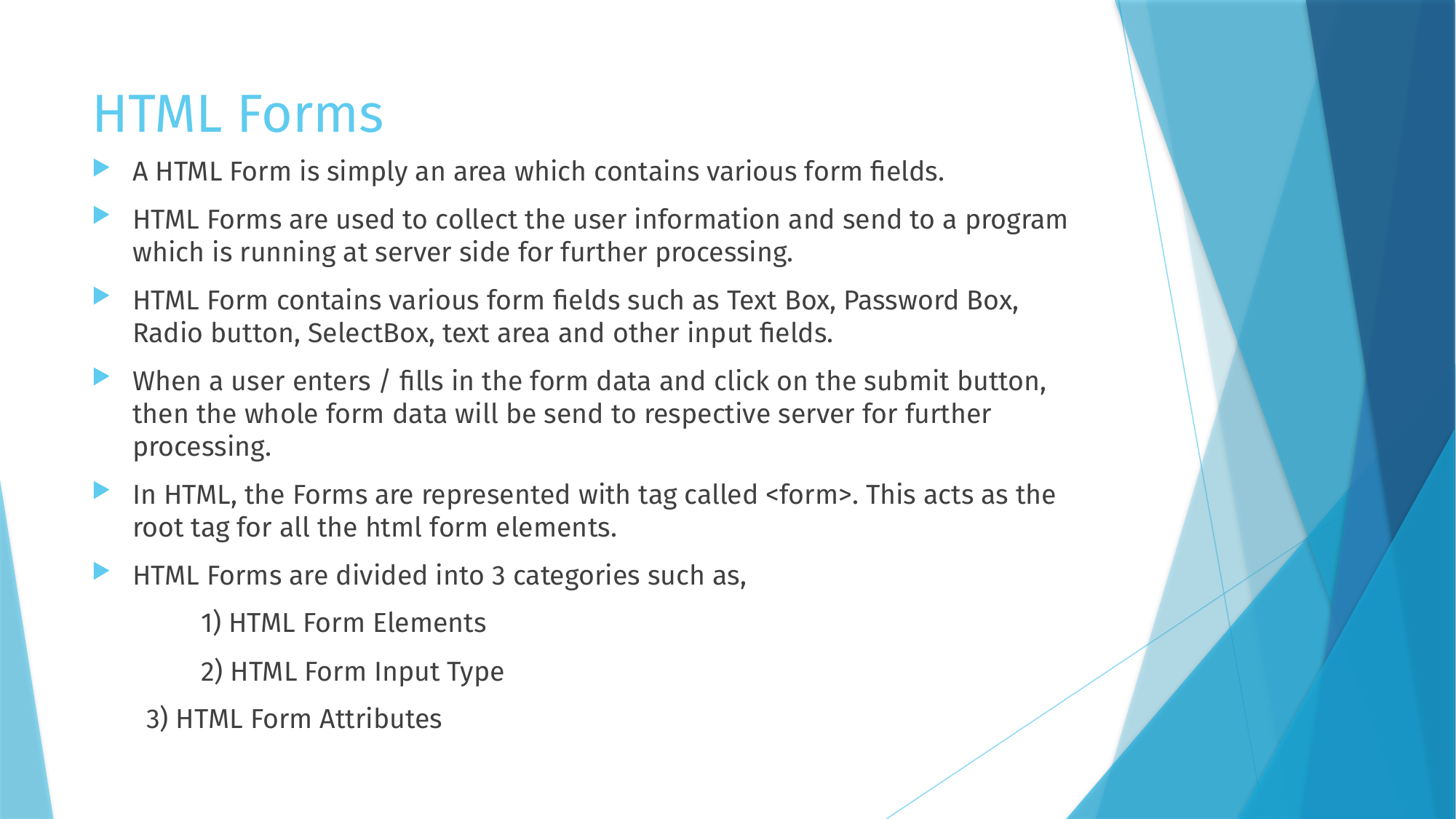

# HTML Forms
A HTML Form is simply an area which contains various form ﬁelds.
HTML Forms are used to collect the user information and send to a program which is running at server side for further processing.
HTML Form contains various form ﬁelds such as Text Box, Password Box, Radio button, SelectBox, text area and other input ﬁelds.
When a user enters / fills in the form data and click on the submit button, then the whole form data will be send to respective server for further processing.
In HTML, the Forms are represented with tag called <form>. This acts as the root tag for all the html form elements.
HTML Forms are divided into 3 categories such as,
	1) HTML Form Elements
	2) HTML Form Input Type
3) HTML Form Attributes